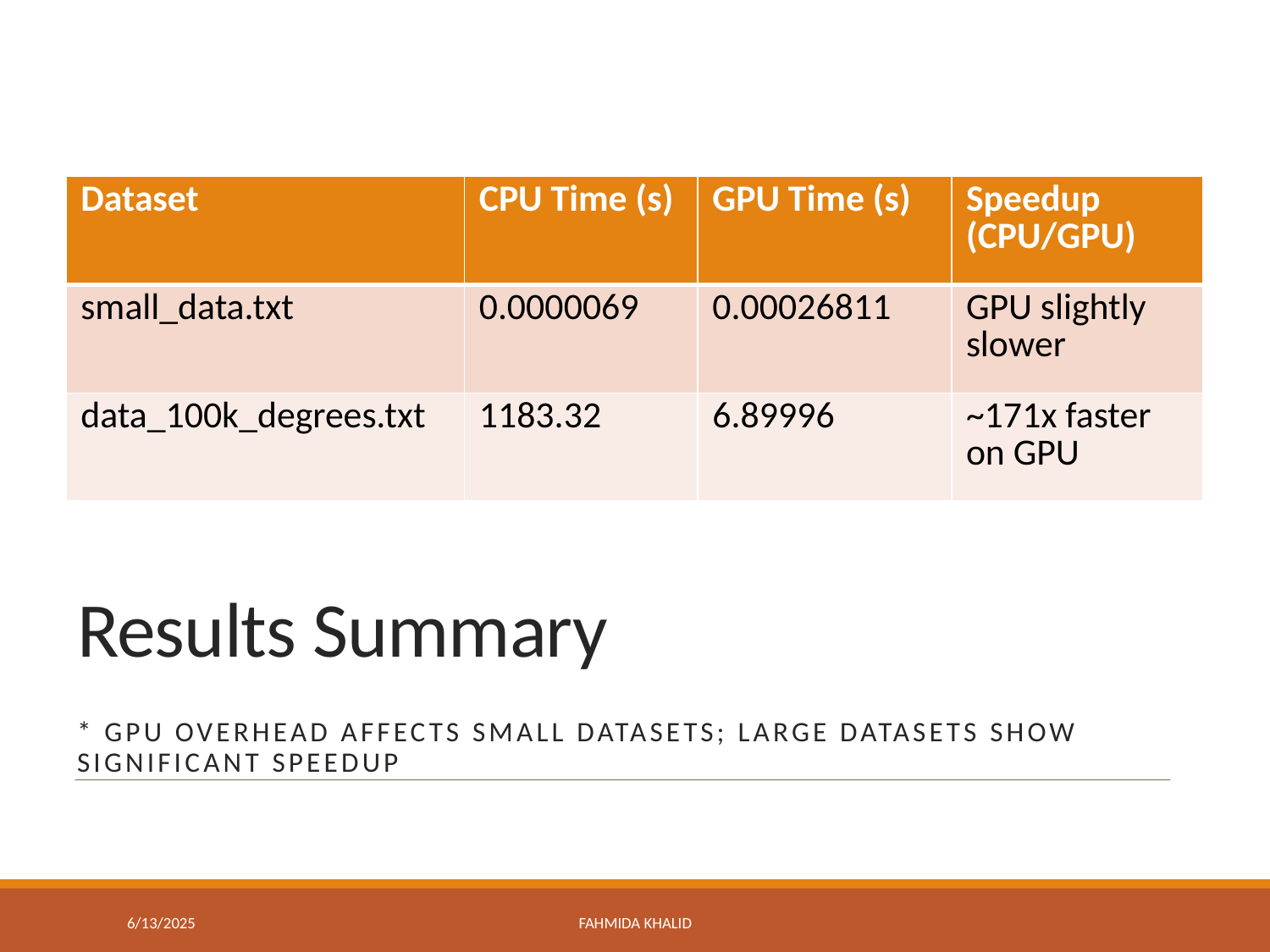

| Dataset | CPU Time (s) | GPU Time (s) | Speedup (CPU/GPU) |
| --- | --- | --- | --- |
| small\_data.txt | 0.0000069 | 0.00026811 | GPU slightly slower |
| data\_100k\_degrees.txt | 1183.32 | 6.89996 | ~171x faster on GPU |
# Results Summary
* GPU overhead affects small datasets; large datasets show significant speedup

6/13/2025
Fahmida Khalid